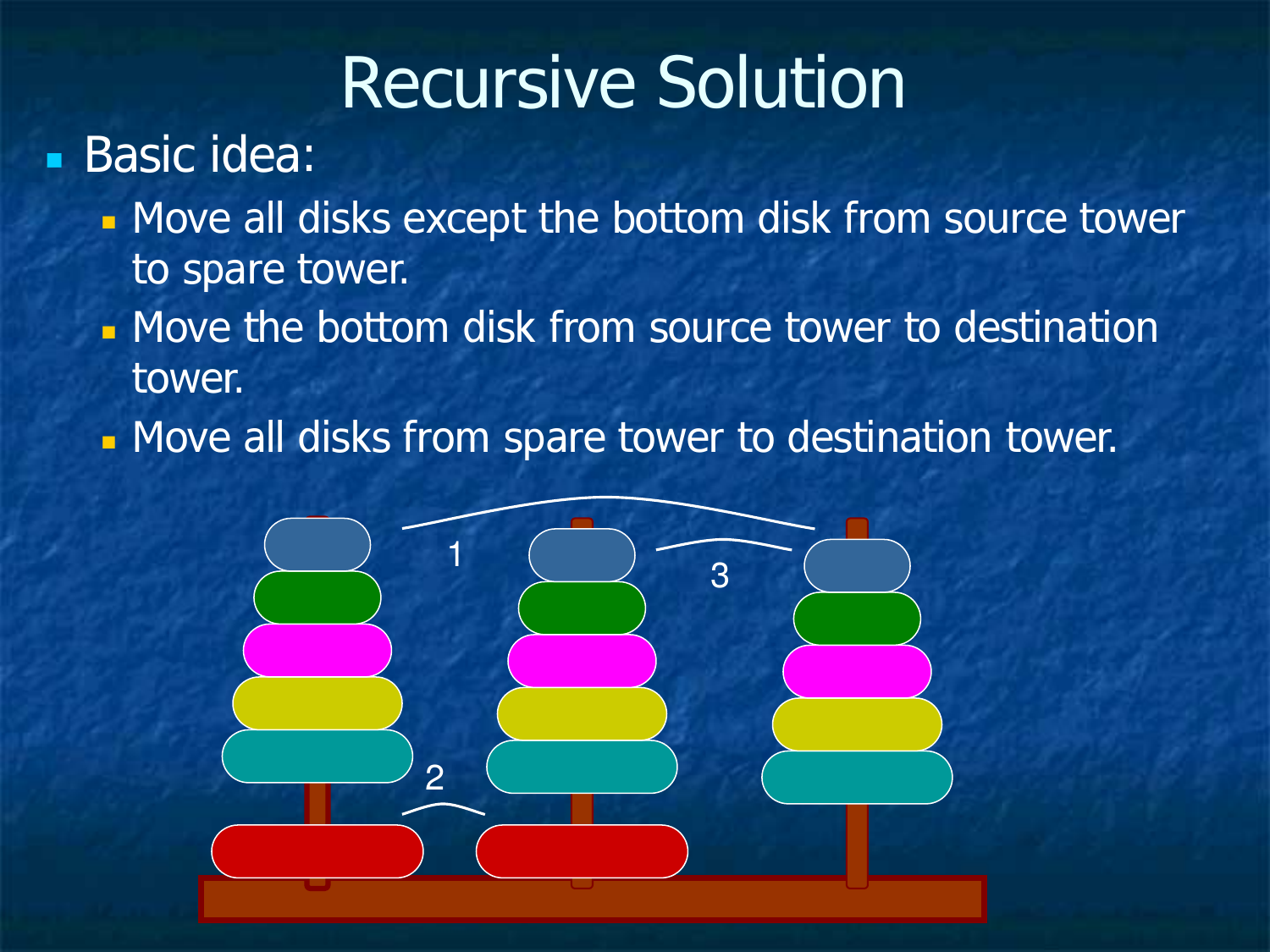

# Recursive Solution
Basic idea:
Move all disks except the bottom disk from source tower to spare tower.
Move the bottom disk from source tower to destination tower.
Move all disks from spare tower to destination tower.

1

3

2